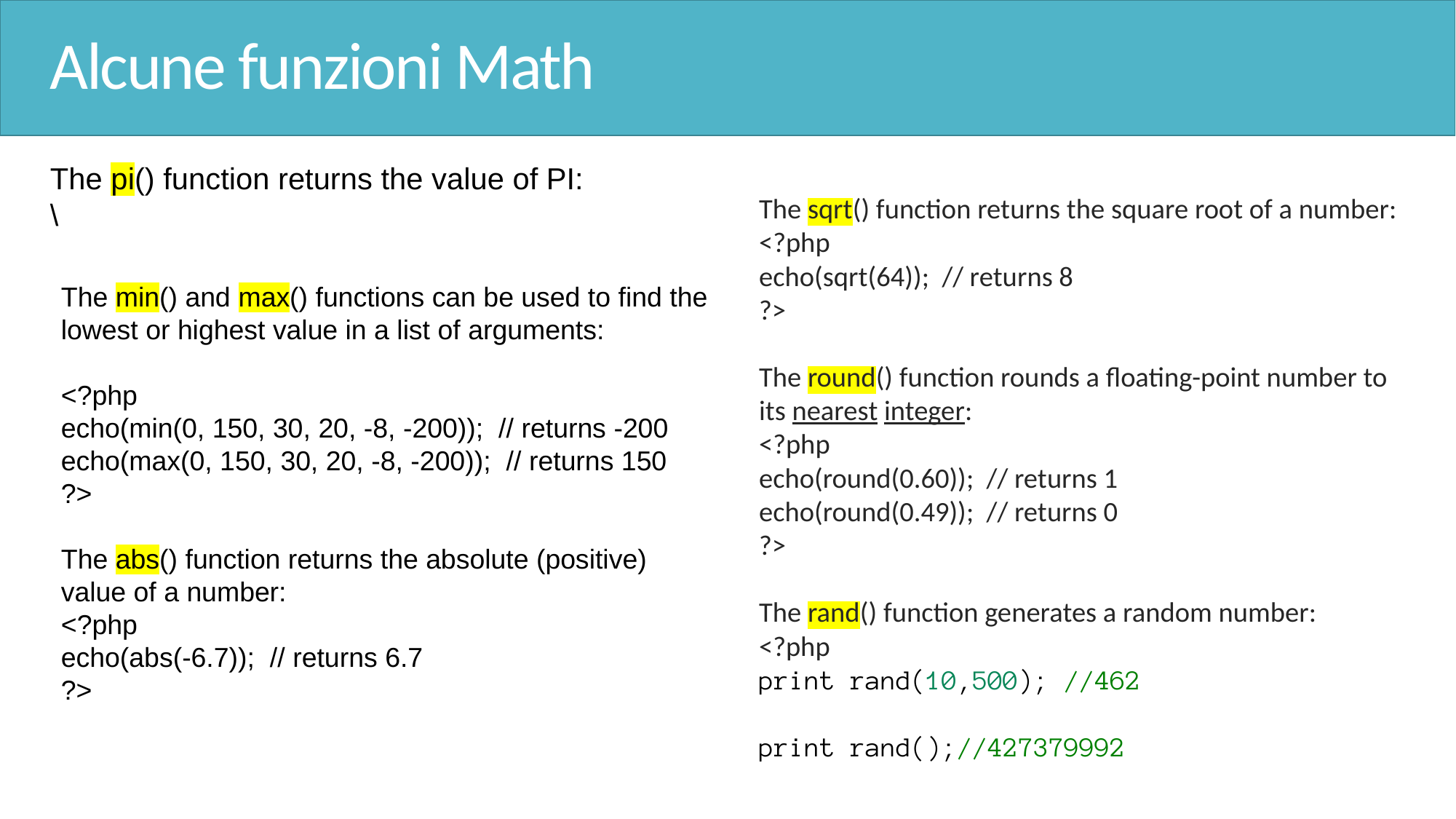

# Alcune funzioni Math
The pi() function returns the value of PI:
\

The min() and max() functions can be used to find the lowest or highest value in a list of arguments:

<?php
echo(min(0, 150, 30, 20, -8, -200));  // returns -200
echo(max(0, 150, 30, 20, -8, -200));  // returns 150
?>

The abs() function returns the absolute (positive) value of a number:
<?php
echo(abs(-6.7));  // returns 6.7
?>

The sqrt() function returns the square root of a number:
<?php
echo(sqrt(64));  // returns 8
?>

The round() function rounds a floating-point number to its nearest integer:
<?php
echo(round(0.60));  // returns 1
echo(round(0.49));  // returns 0
?>

The rand() function generates a random number:
<?php
print rand(10,500); //462

print rand();//427379992